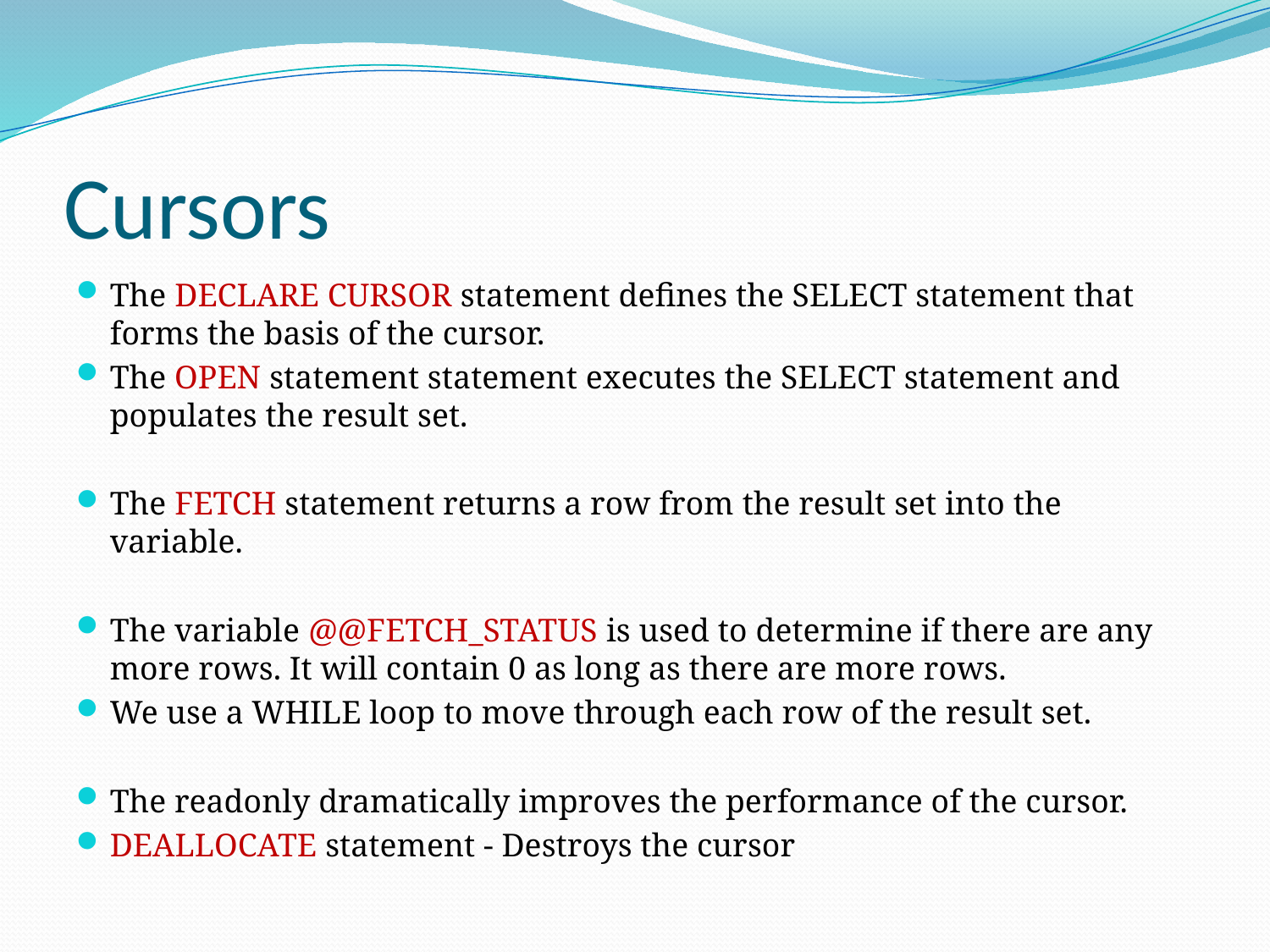

# Cursors
The DECLARE CURSOR statement defines the SELECT statement that forms the basis of the cursor.
The OPEN statement statement executes the SELECT statement and populates the result set.

The FETCH statement returns a row from the result set into the variable.

The variable @@FETCH_STATUS is used to determine if there are any more rows. It will contain 0 as long as there are more rows.
We use a WHILE loop to move through each row of the result set.

The readonly dramatically improves the performance of the cursor.
DEALLOCATE statement - Destroys the cursor